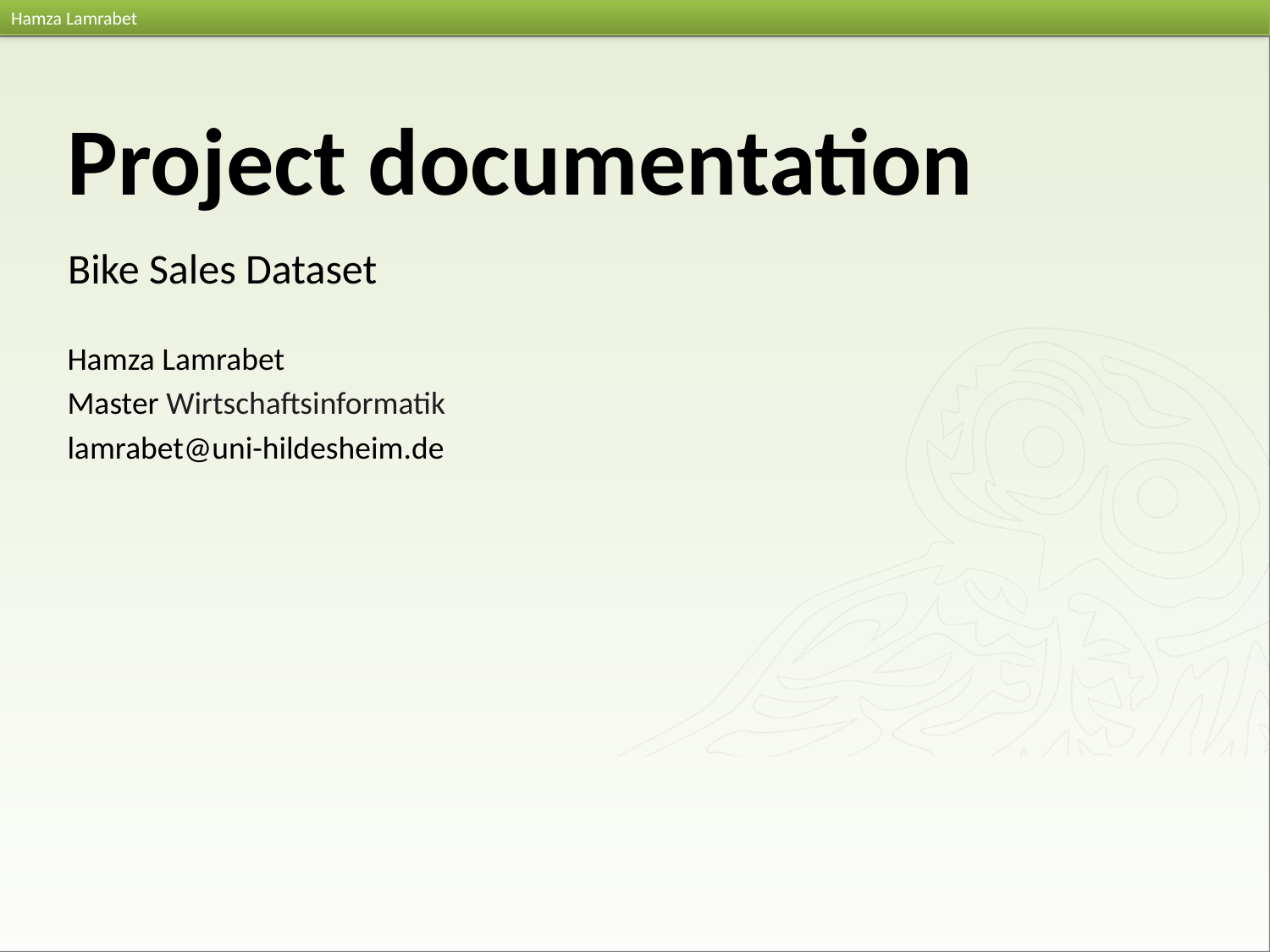

# Project documentation
Bike Sales Dataset

Hamza Lamrabet
Master Wirtschaftsinformatik
lamrabet@uni-hildesheim.de